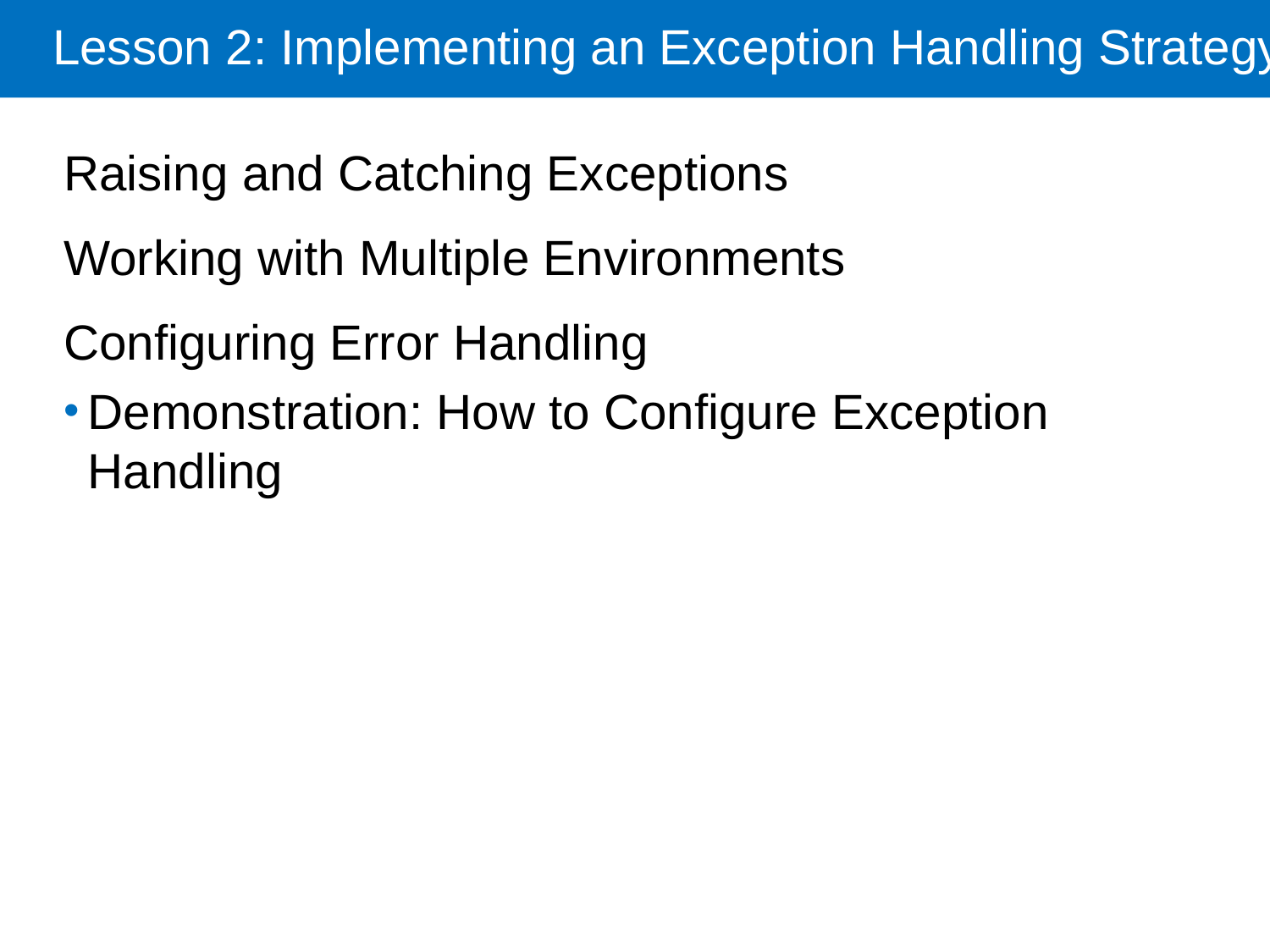

# Lesson 2: Implementing an Exception Handling Strategy
Raising and Catching Exceptions
Working with Multiple Environments
Configuring Error Handling
Demonstration: How to Configure Exception Handling